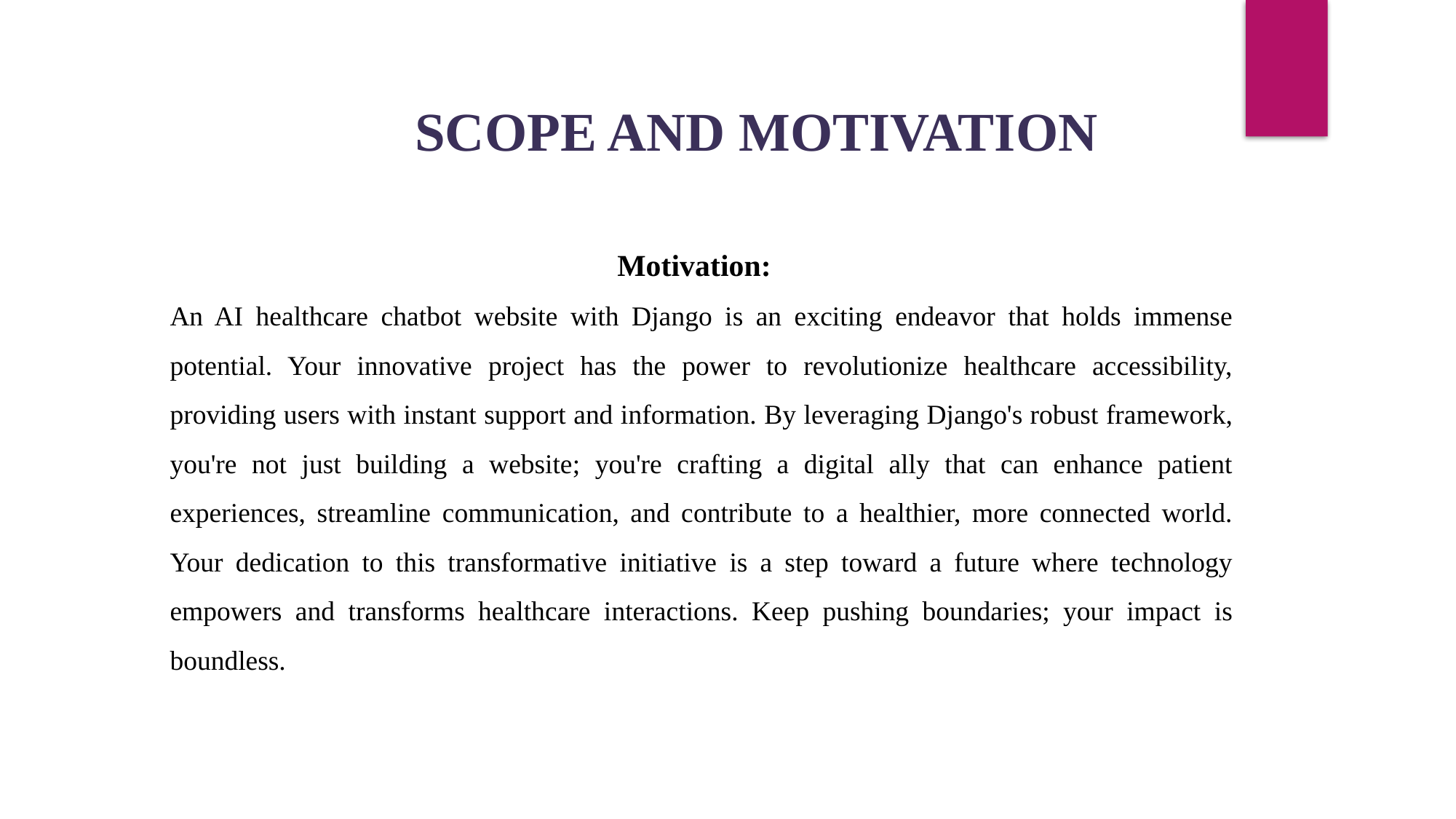

SCOPE AND MOTIVATION
Motivation:
An AI healthcare chatbot website with Django is an exciting endeavor that holds immense potential. Your innovative project has the power to revolutionize healthcare accessibility, providing users with instant support and information. By leveraging Django's robust framework, you're not just building a website; you're crafting a digital ally that can enhance patient experiences, streamline communication, and contribute to a healthier, more connected world. Your dedication to this transformative initiative is a step toward a future where technology empowers and transforms healthcare interactions. Keep pushing boundaries; your impact is boundless.